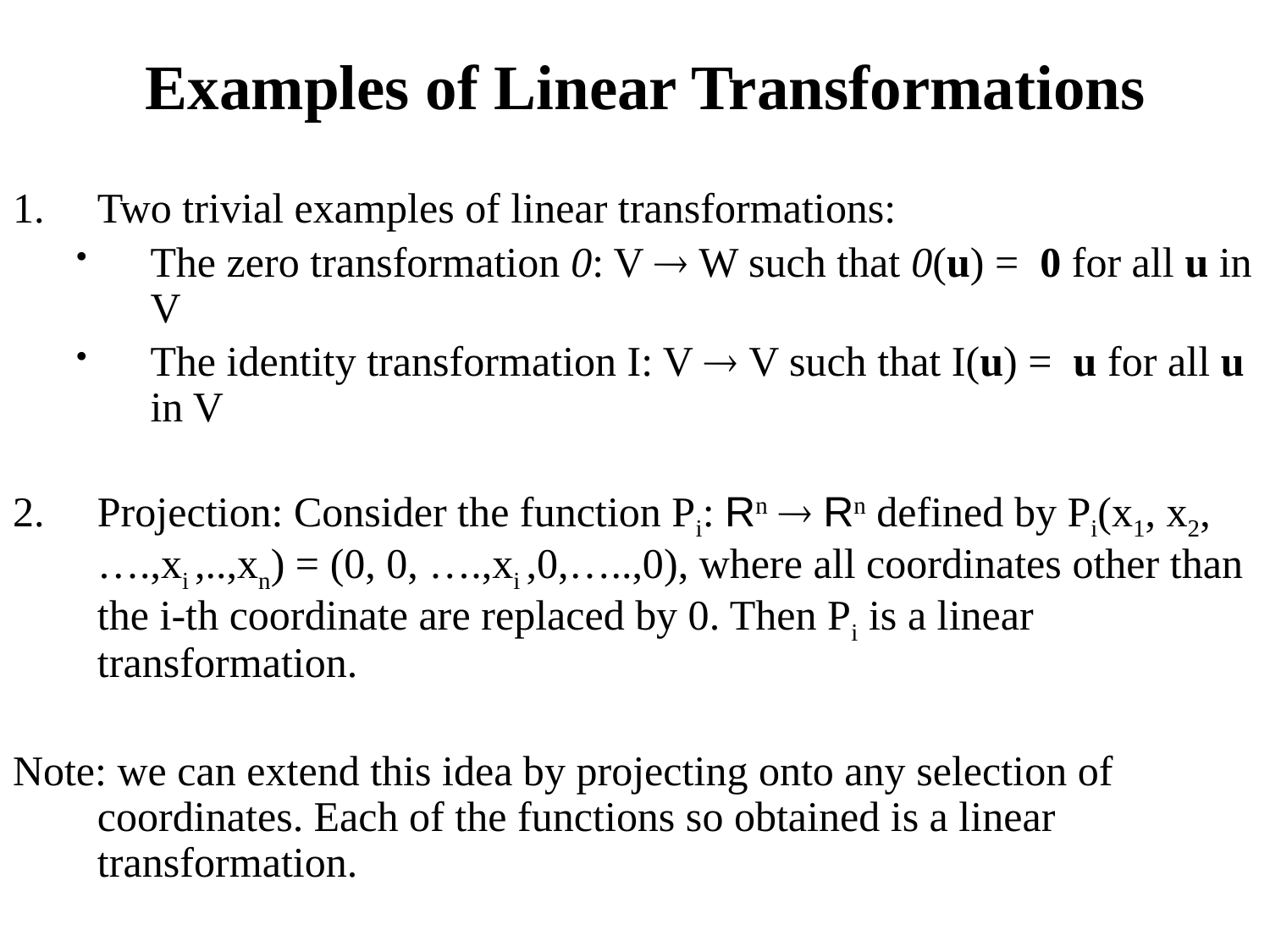

# Examples of Linear Transformations
Two trivial examples of linear transformations:
The zero transformation 0: V → W such that 0(u) =  0 for all u in V
The identity transformation I: V → V such that I(u) =  u for all u in V

Projection: Consider the function Pi: Rn → Rn defined by Pi(x1, x2,….,xi ,..,xn) = (0, 0, ….,xi ,0,…..,0), where all coordinates other than the i-th coordinate are replaced by 0. Then Pi is a linear transformation.

Note: we can extend this idea by projecting onto any selection of coordinates. Each of the functions so obtained is a linear transformation.